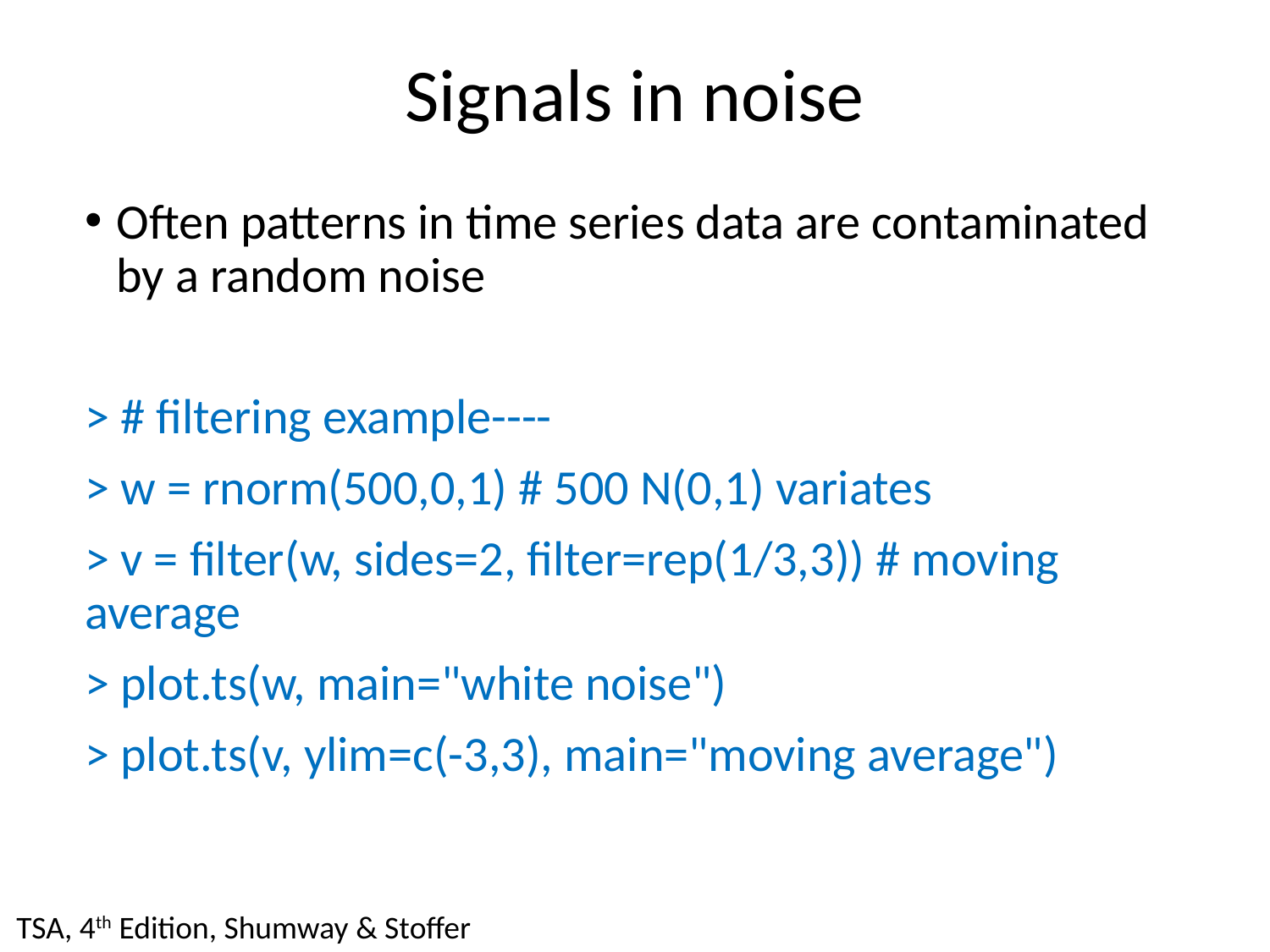

# Signals in noise
Often patterns in time series data are contaminated by a random noise

> # filtering example----
> w = rnorm(500,0,1) # 500 N(0,1) variates
> v = filter(w, sides=2, filter=rep(1/3,3)) # moving average
> plot.ts(w, main="white noise")
> plot.ts(v, ylim=c(-3,3), main="moving average")

TSA, 4th Edition, Shumway & Stoffer